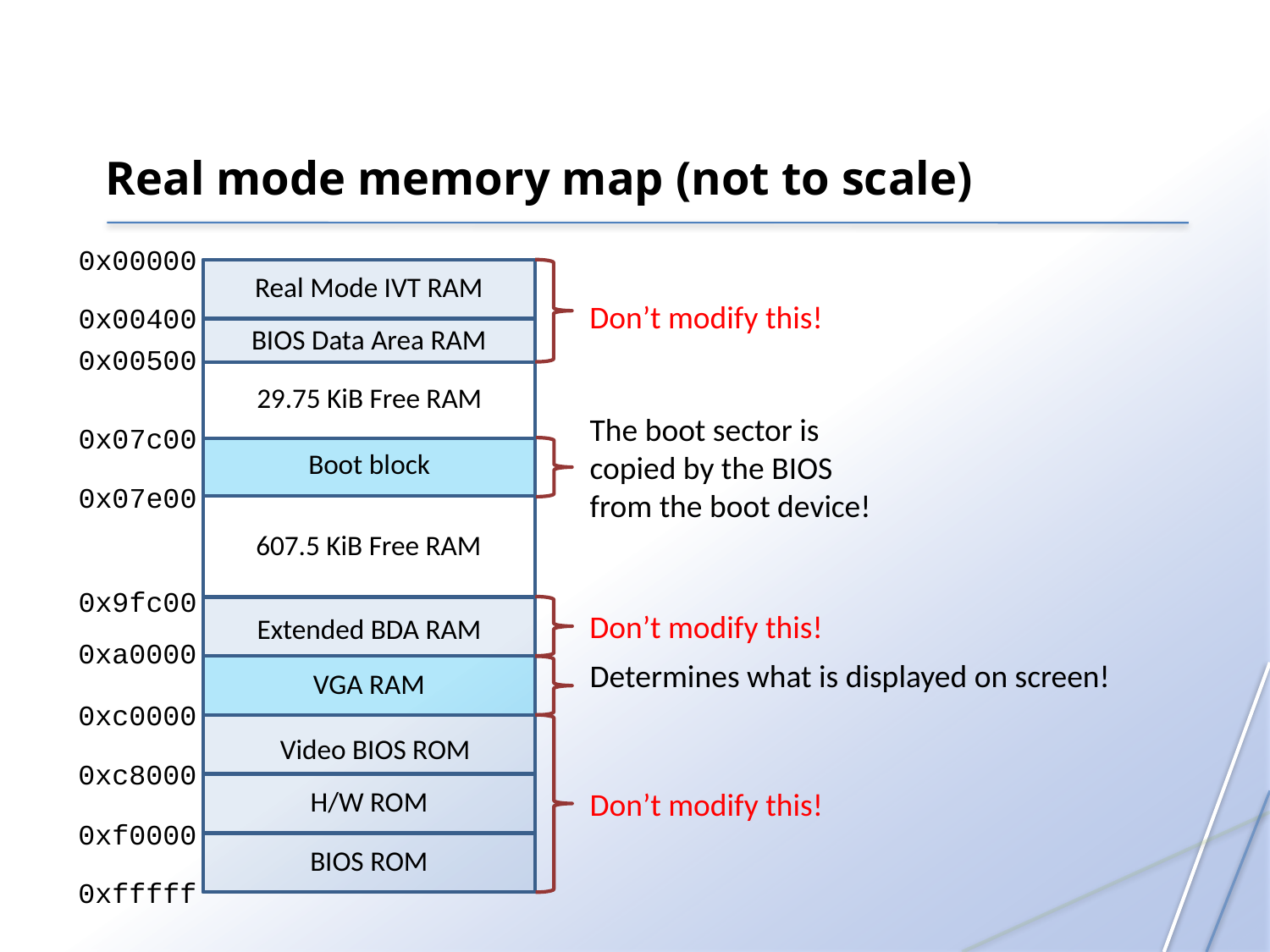

Real mode memory map (not to scale)
0x00000

Real Mode IVT RAM
Don’t modify this!
0x00400
BIOS Data Area RAM

0x00500
29.75 KiB Free RAM
The boot sector is copied by the BIOS from the boot device!
0x07c00

Boot block
0x07e00
607.5 KiB Free RAM
0x9fc00

Don’t modify this!
Extended BDA RAM
0xa0000
Determines what is displayed on screen!

VGA RAM
0xc0000

Video BIOS ROM
0xc8000

H/W ROM
Don’t modify this!
0xf0000

BIOS ROM
0xfffff